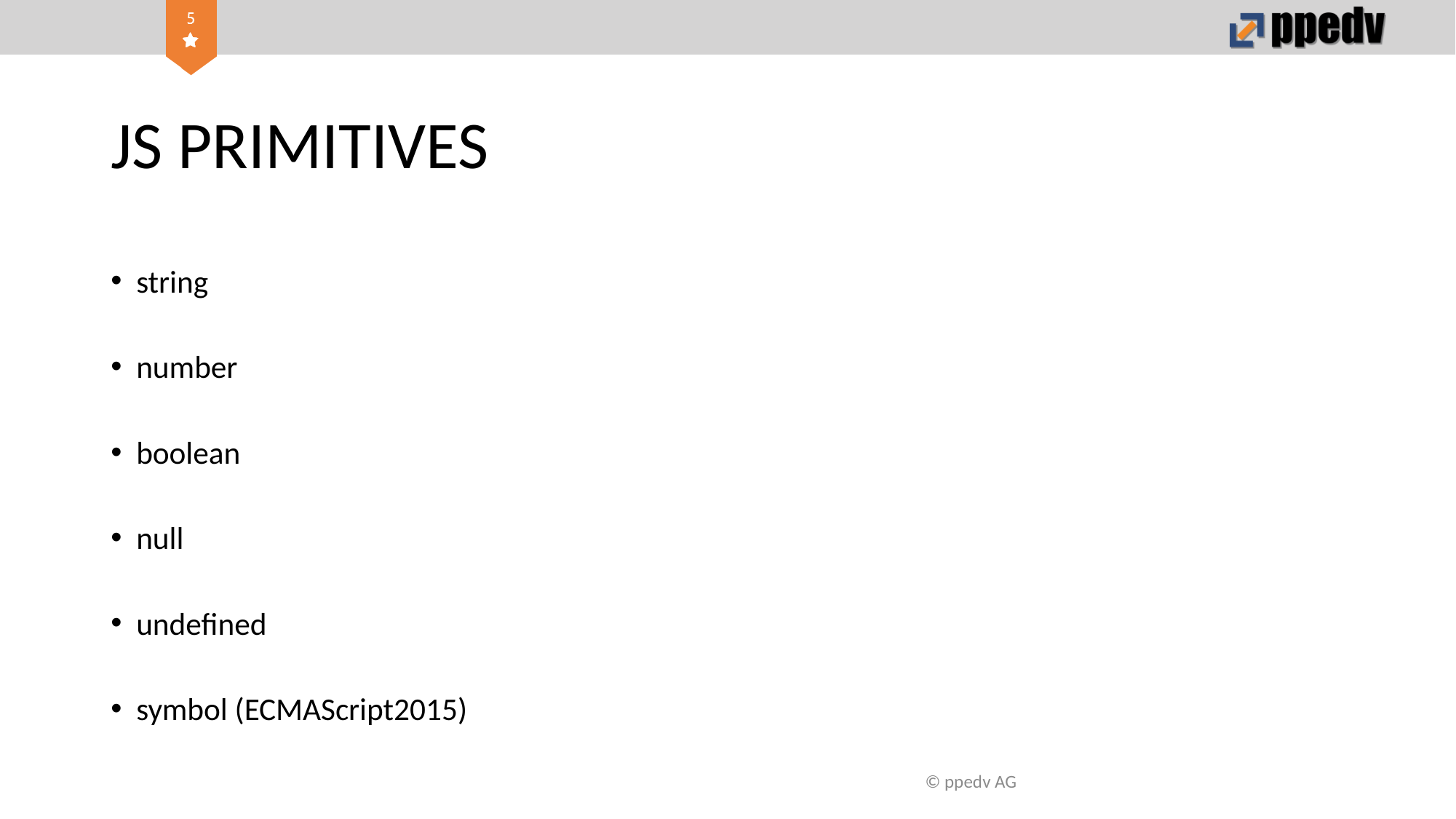

# JS PRIMITIVES
string
number
boolean
null
undefined
symbol (ECMAScript2015)
© ppedv AG